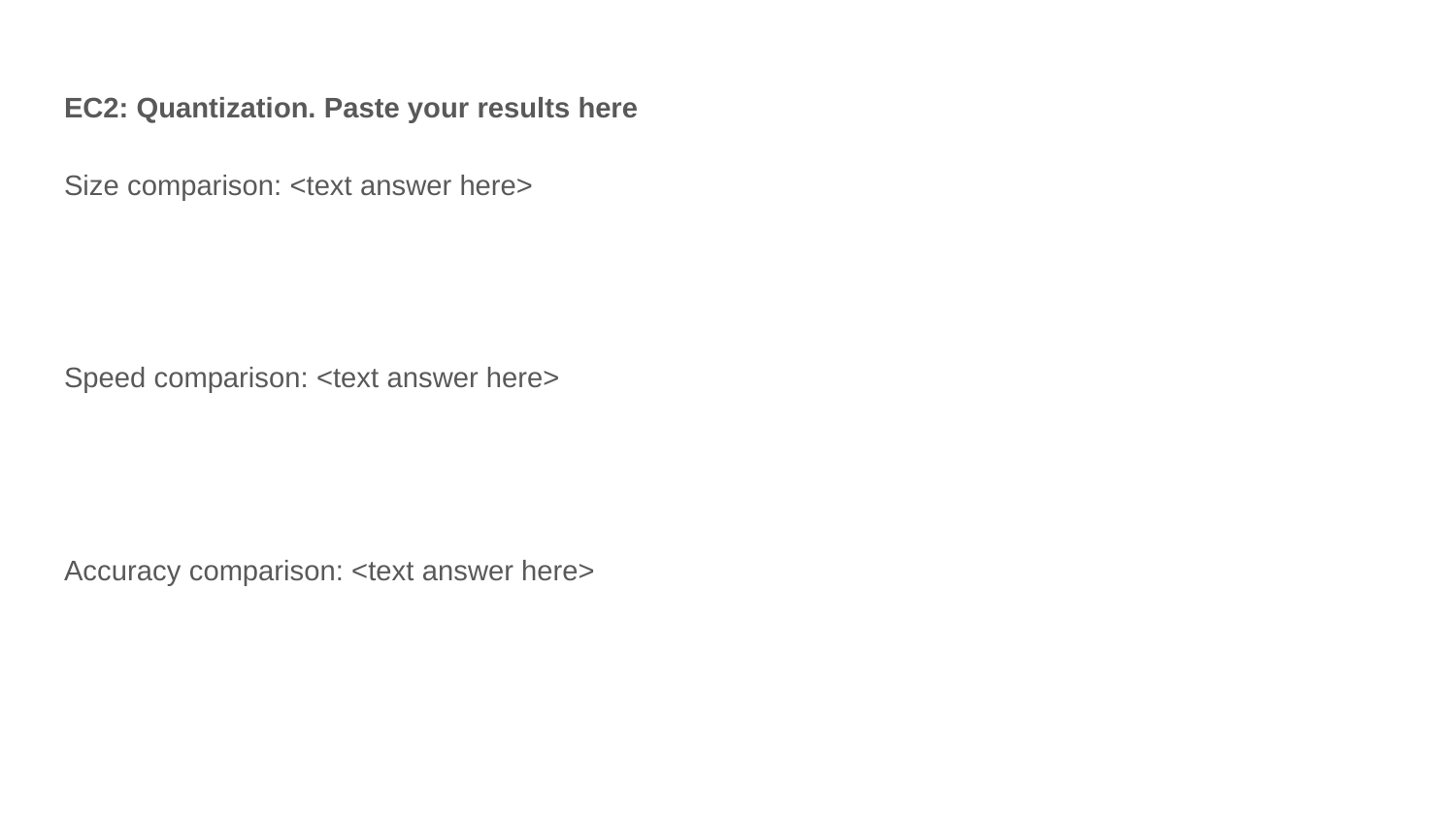

EC2: Quantization. Paste your results here

Size comparison: <text answer here>

Speed comparison: <text answer here>

Accuracy comparison: <text answer here>